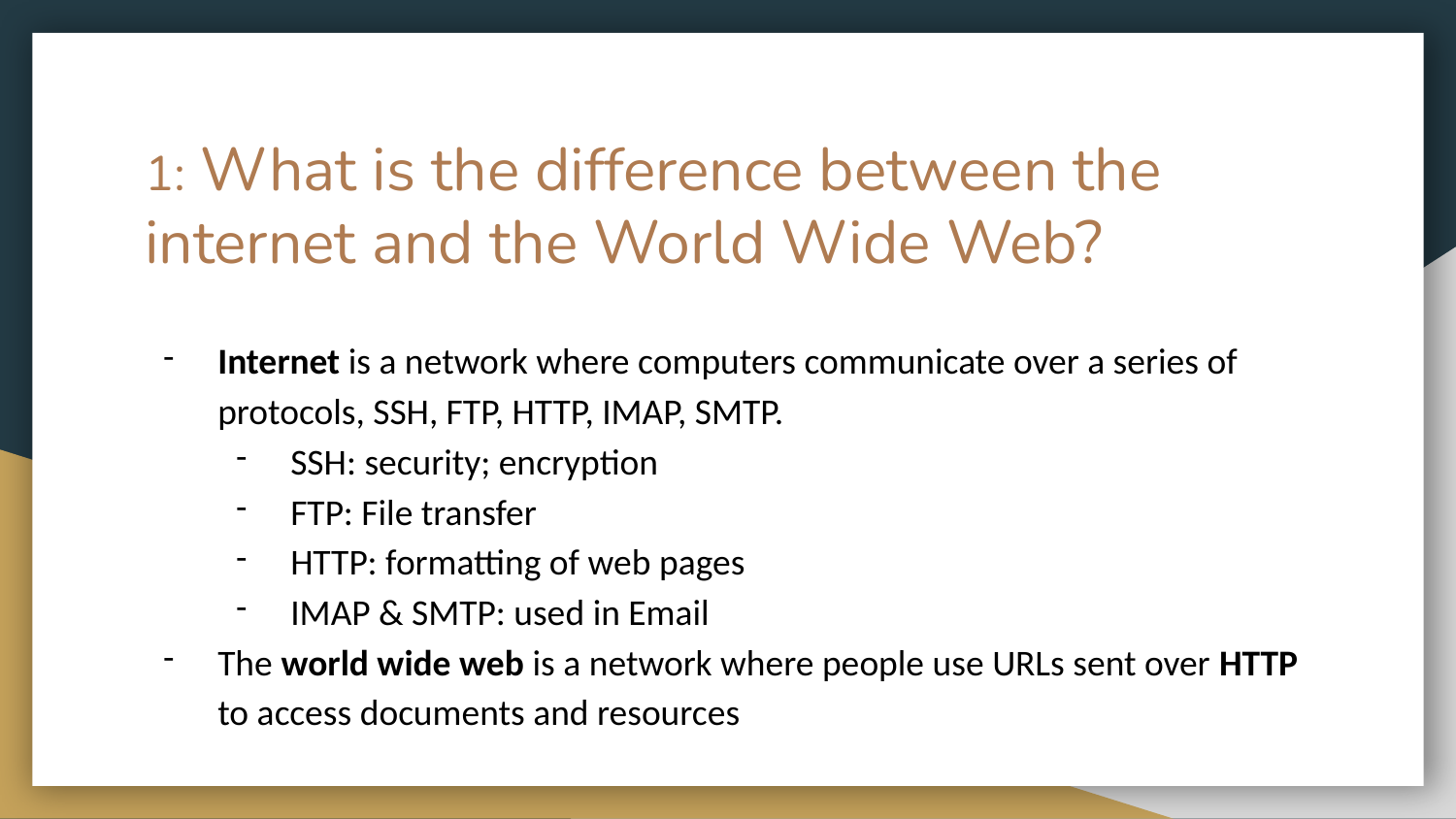

# 1: What is the difference between the internet and the World Wide Web?
Internet is a network where computers communicate over a series of protocols, SSH, FTP, HTTP, IMAP, SMTP.
SSH: security; encryption
FTP: File transfer
HTTP: formatting of web pages
IMAP & SMTP: used in Email
The world wide web is a network where people use URLs sent over HTTP to access documents and resources